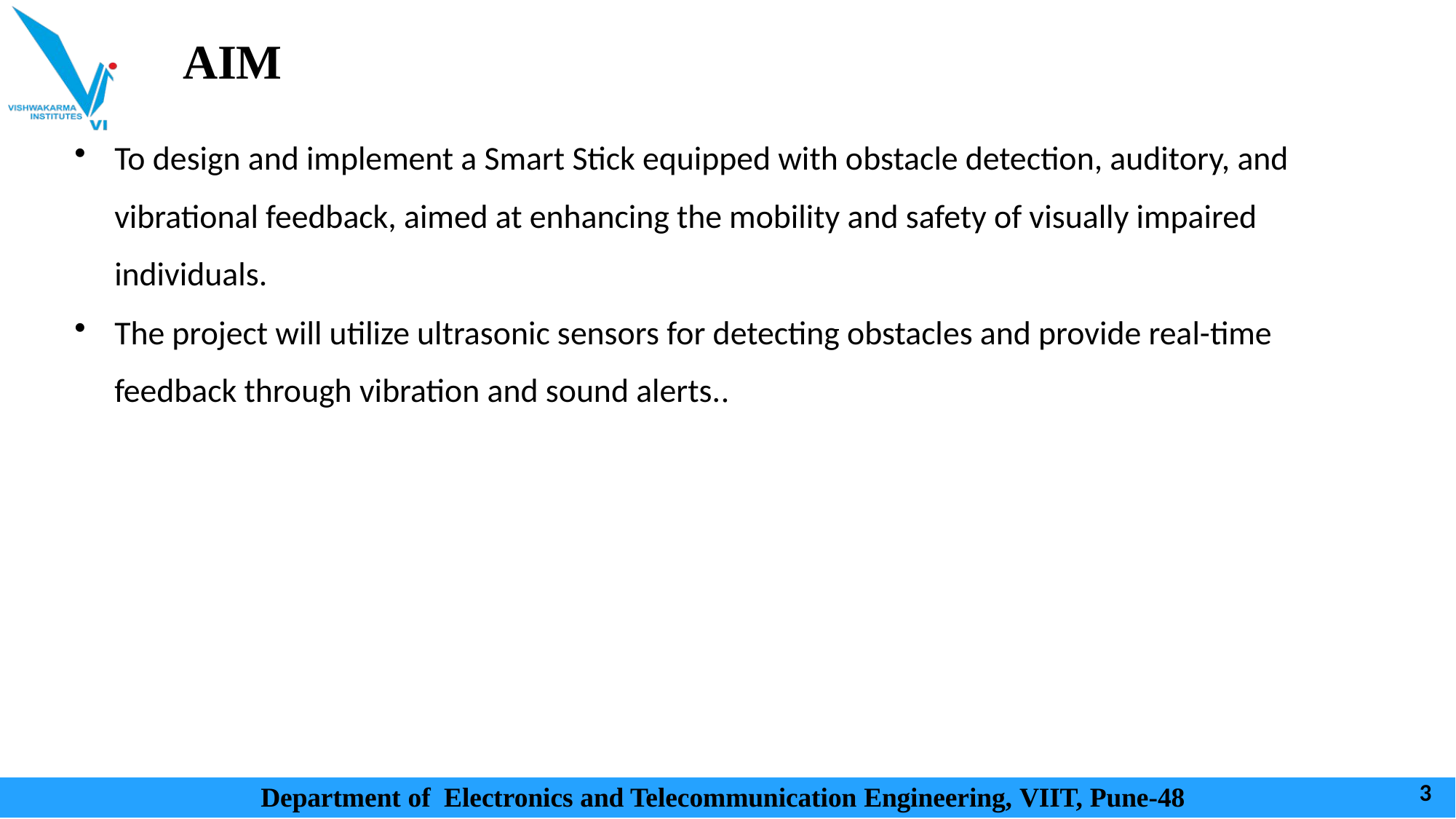

# AIM
To design and implement a Smart Stick equipped with obstacle detection, auditory, and vibrational feedback, aimed at enhancing the mobility and safety of visually impaired individuals.
The project will utilize ultrasonic sensors for detecting obstacles and provide real-time feedback through vibration and sound alerts..
Department of Electronics and Telecommunication Engineering, VIIT, Pune-48
3